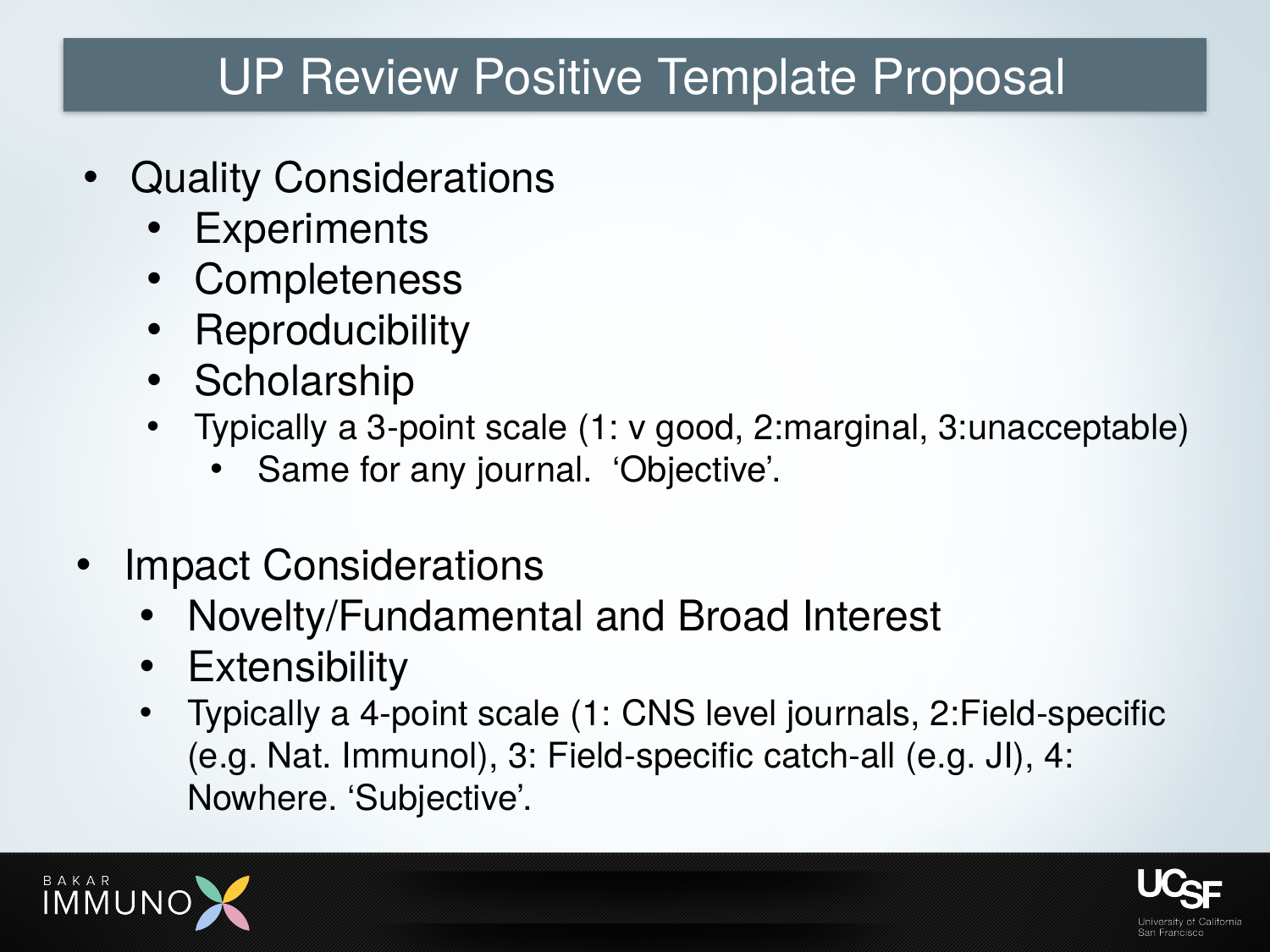

# UP Review Positive Template Proposal
Quality Considerations
Experiments
Completeness
Reproducibility
Scholarship
Typically a 3-point scale (1: v good, 2:marginal, 3:unacceptable)
Same for any journal.  ‘Objective’.
Impact Considerations
Novelty/Fundamental and Broad Interest
Extensibility
Typically a 4-point scale (1: CNS level journals, 2:Field-specific (e.g. Nat. Immunol), 3: Field-specific catch-all (e.g. JI), 4: Nowhere. ‘Subjective’.